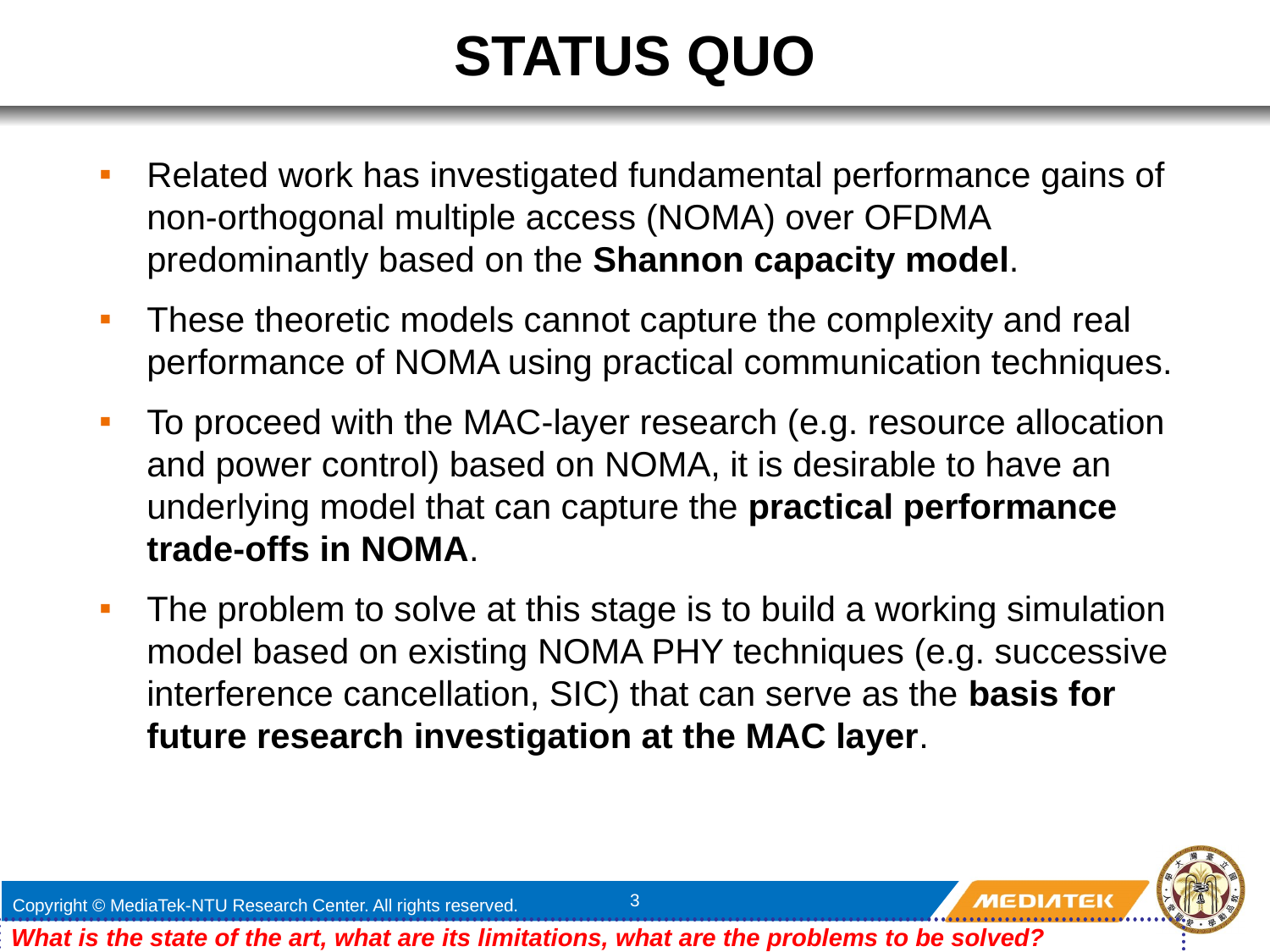

# STATUS QUO
Related work has investigated fundamental performance gains of non-orthogonal multiple access (NOMA) over OFDMA predominantly based on the Shannon capacity model.
These theoretic models cannot capture the complexity and real performance of NOMA using practical communication techniques.
To proceed with the MAC-layer research (e.g. resource allocation and power control) based on NOMA, it is desirable to have an underlying model that can capture the practical performance trade-offs in NOMA.
The problem to solve at this stage is to build a working simulation model based on existing NOMA PHY techniques (e.g. successive interference cancellation, SIC) that can serve as the basis for future research investigation at the MAC layer.
3
What is the state of the art, what are its limitations, what are the problems to be solved?